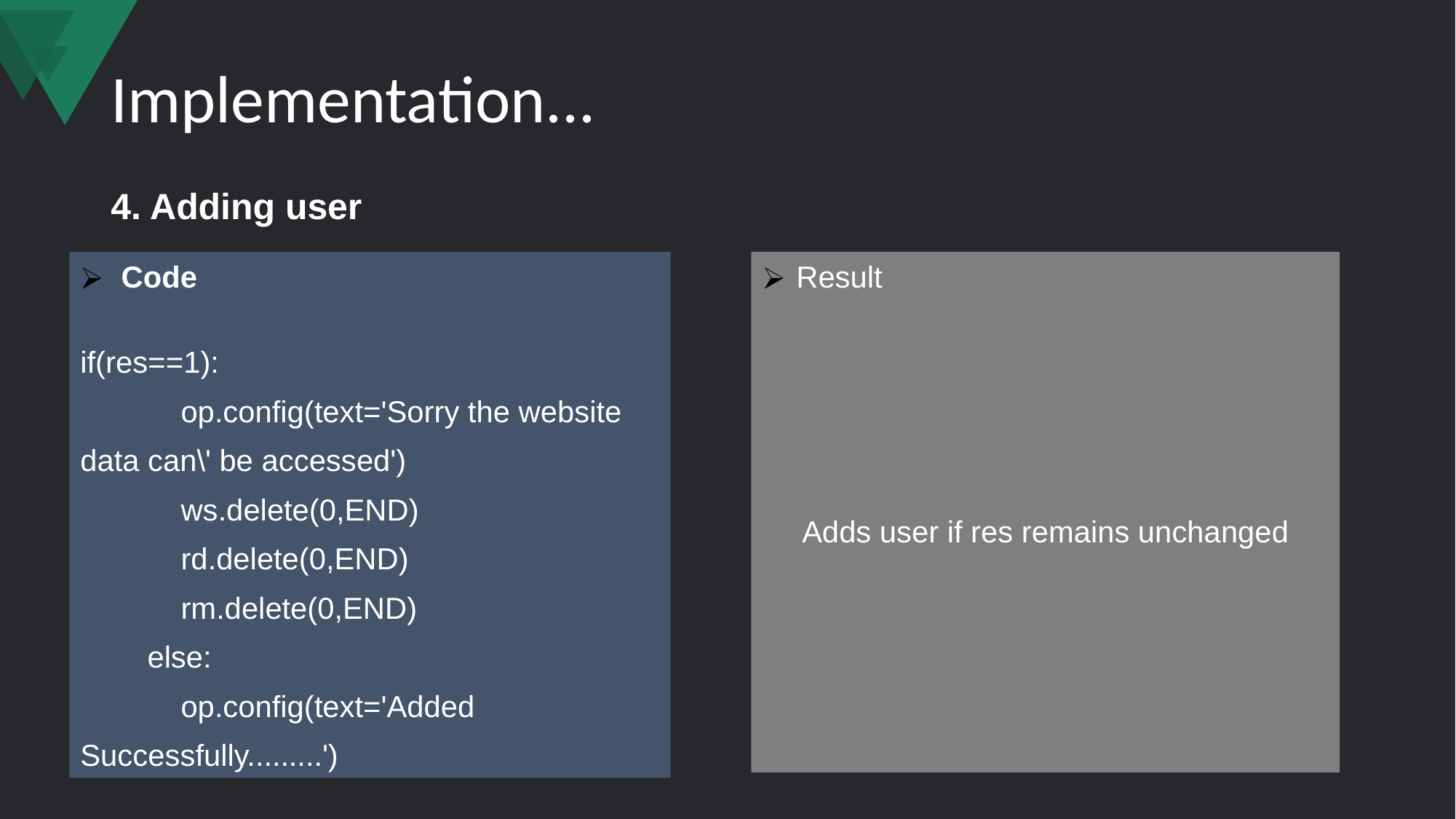

# Implementation...
4. Adding user
Result

Adds user if res remains unchanged

Code

if(res==1):
            op.config(text='Sorry the website data can\' be accessed')
            ws.delete(0,END)
            rd.delete(0,END)
            rm.delete(0,END)
        else:
            op.config(text='Added Successfully.........')